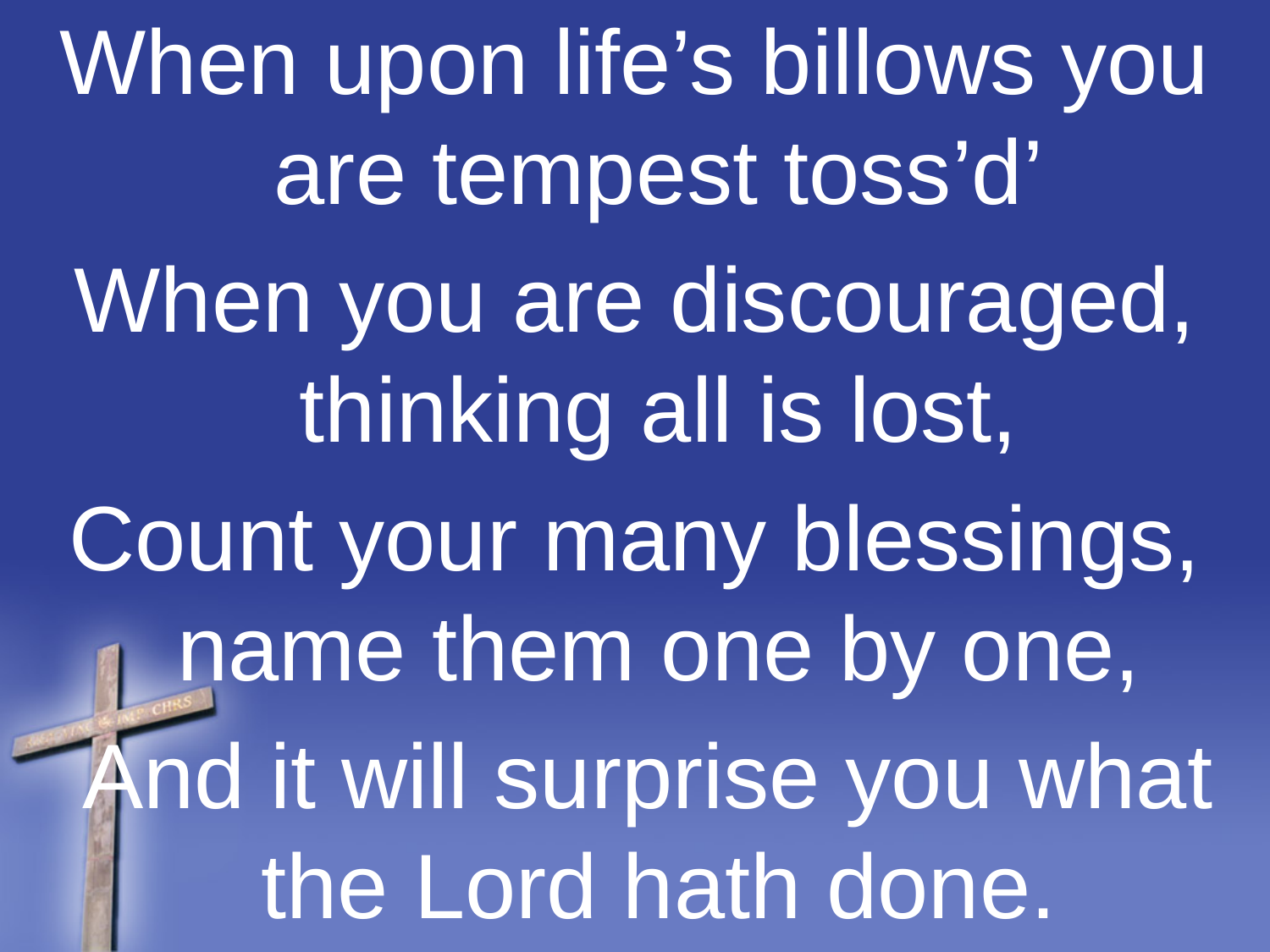

When upon life’s billows you are tempest toss’d’
When you are discouraged, thinking all is lost,
Count your many blessings, name them one by one,
 And it will surprise you what the Lord hath done.